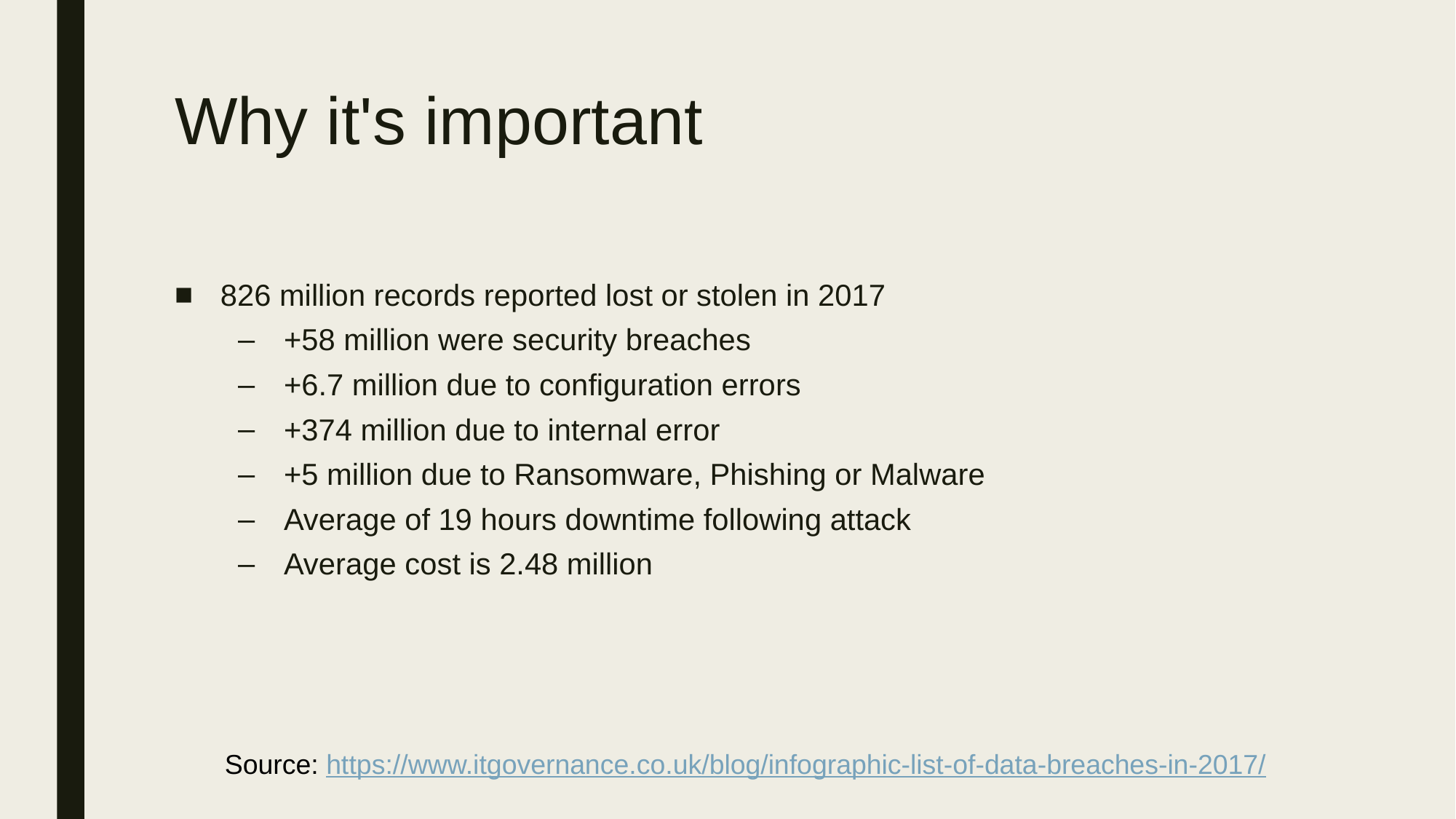

# Why it's important
826 million records reported lost or stolen in 2017
+58 million were security breaches
+6.7 million due to configuration errors
+374 million due to internal error
+5 million due to Ransomware, Phishing or Malware
Average of 19 hours downtime following attack
Average cost is 2.48 million

Source: https://www.itgovernance.co.uk/blog/infographic-list-of-data-breaches-in-2017/